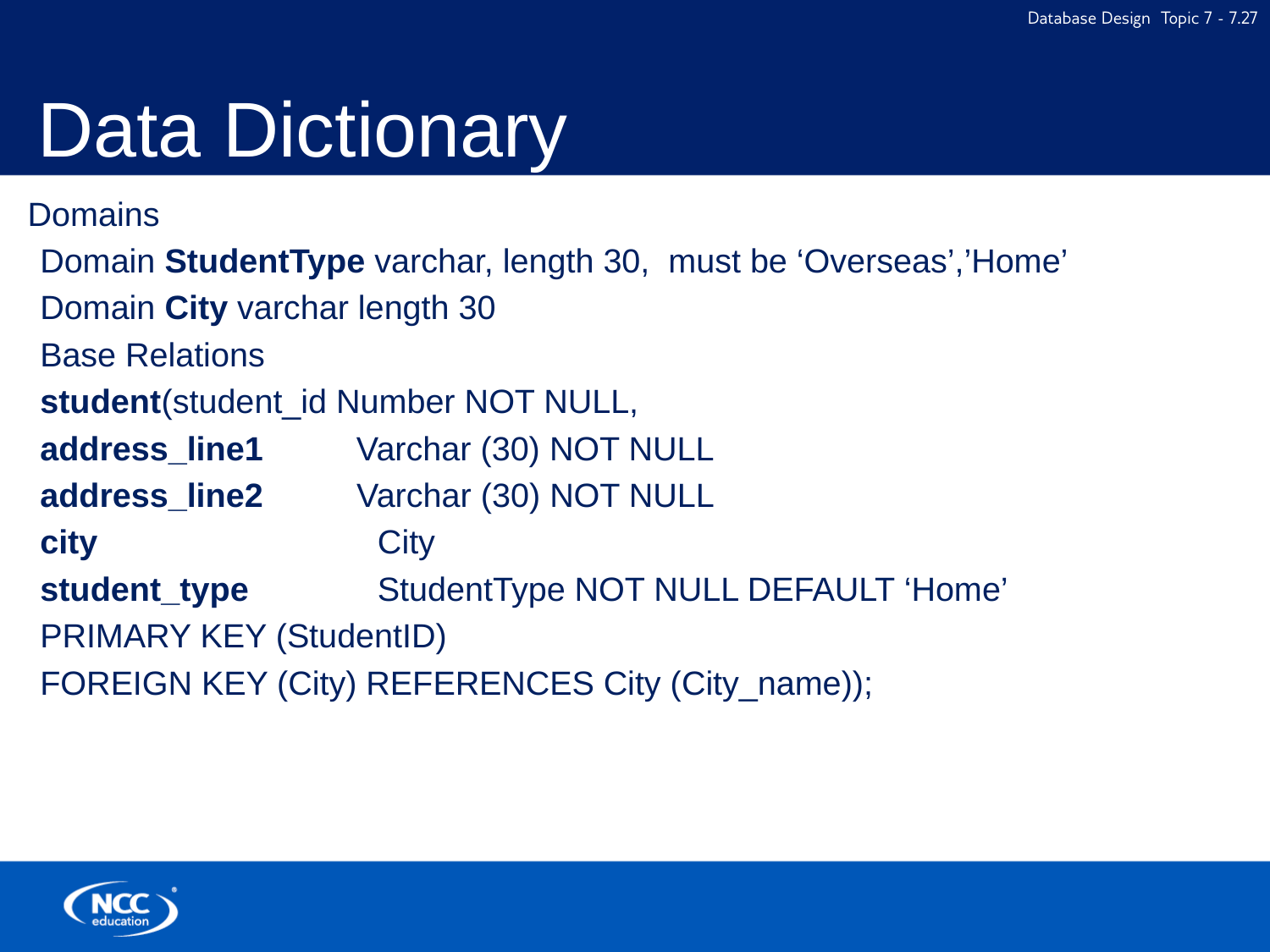

# Data Dictionary
Domains
	Domain StudentType varchar, length 30,  must be ‘Overseas’,’Home’
	Domain City varchar length 30
	Base Relations
	student(student_id Number NOT NULL,
	address_line1          Varchar (30) NOT NULL
	address_line2          Varchar (30) NOT NULL
	city		         City
	student_type	         StudentType NOT NULL DEFAULT ‘Home’
	PRIMARY KEY (StudentID)
	FOREIGN KEY (City) REFERENCES City (City_name));